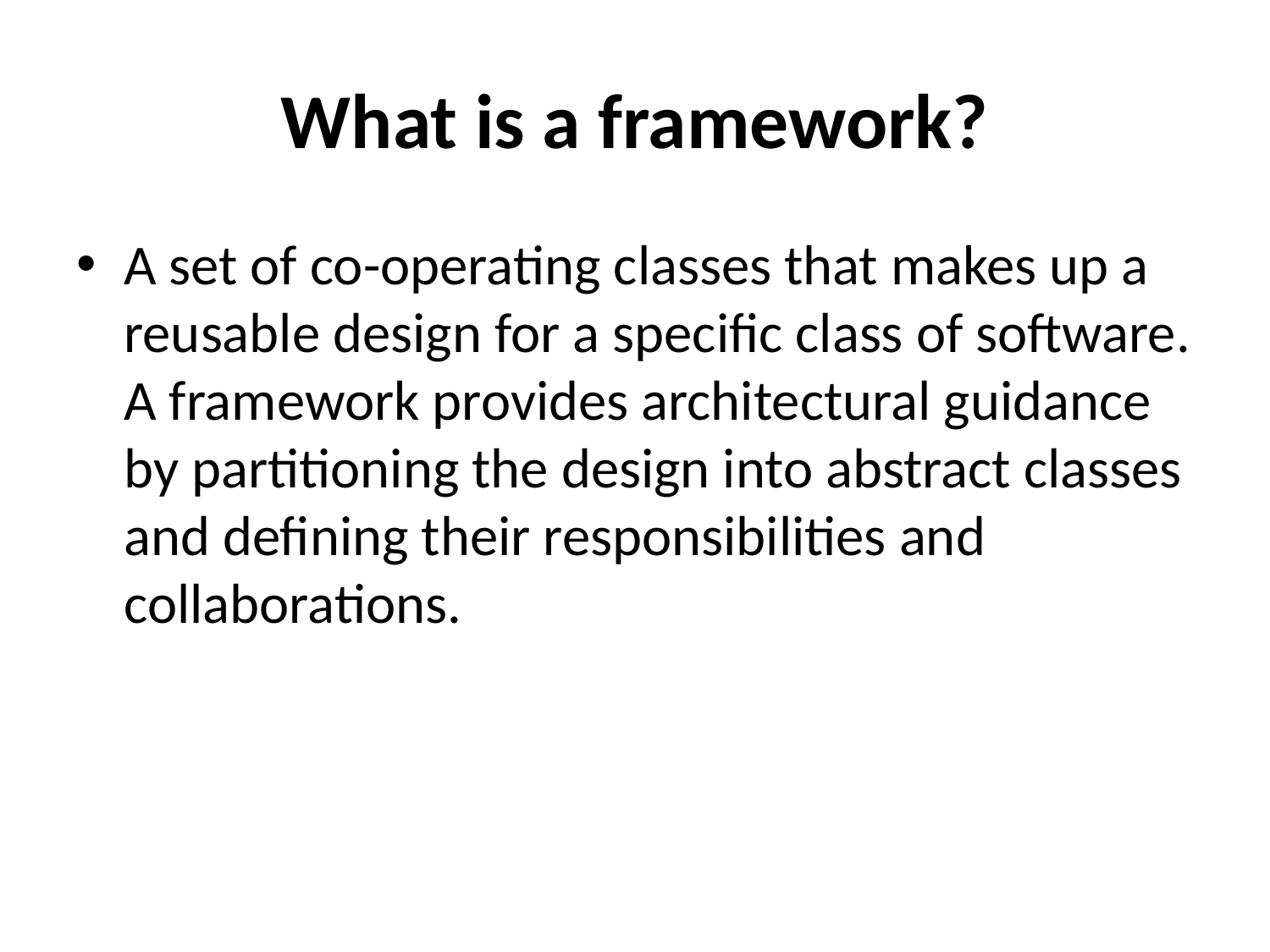

# What is a framework?
A set of co-operating classes that makes up a reusable design for a specific class of software. A framework provides architectural guidance by partitioning the design into abstract classes and defining their responsibilities and collaborations.